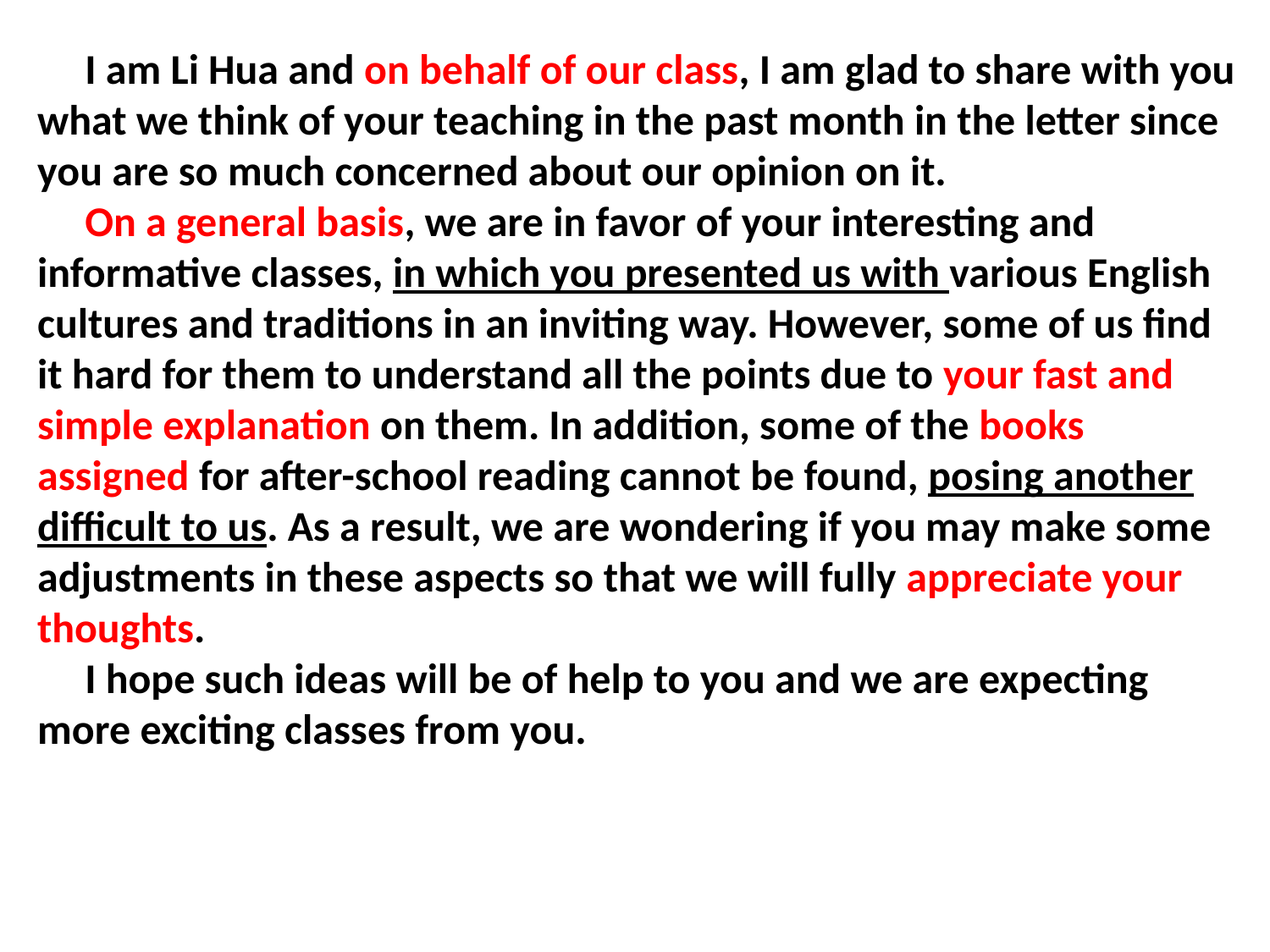

I am Li Hua and on behalf of our class, I am glad to share with you what we think of your teaching in the past month in the letter since you are so much concerned about our opinion on it.
     On a general basis, we are in favor of your interesting and informative classes, in which you presented us with various English cultures and traditions in an inviting way. However, some of us find it hard for them to understand all the points due to your fast and simple explanation on them. In addition, some of the books assigned for after-school reading cannot be found, posing another difficult to us. As a result, we are wondering if you may make some adjustments in these aspects so that we will fully appreciate your thoughts.
     I hope such ideas will be of help to you and we are expecting more exciting classes from you.